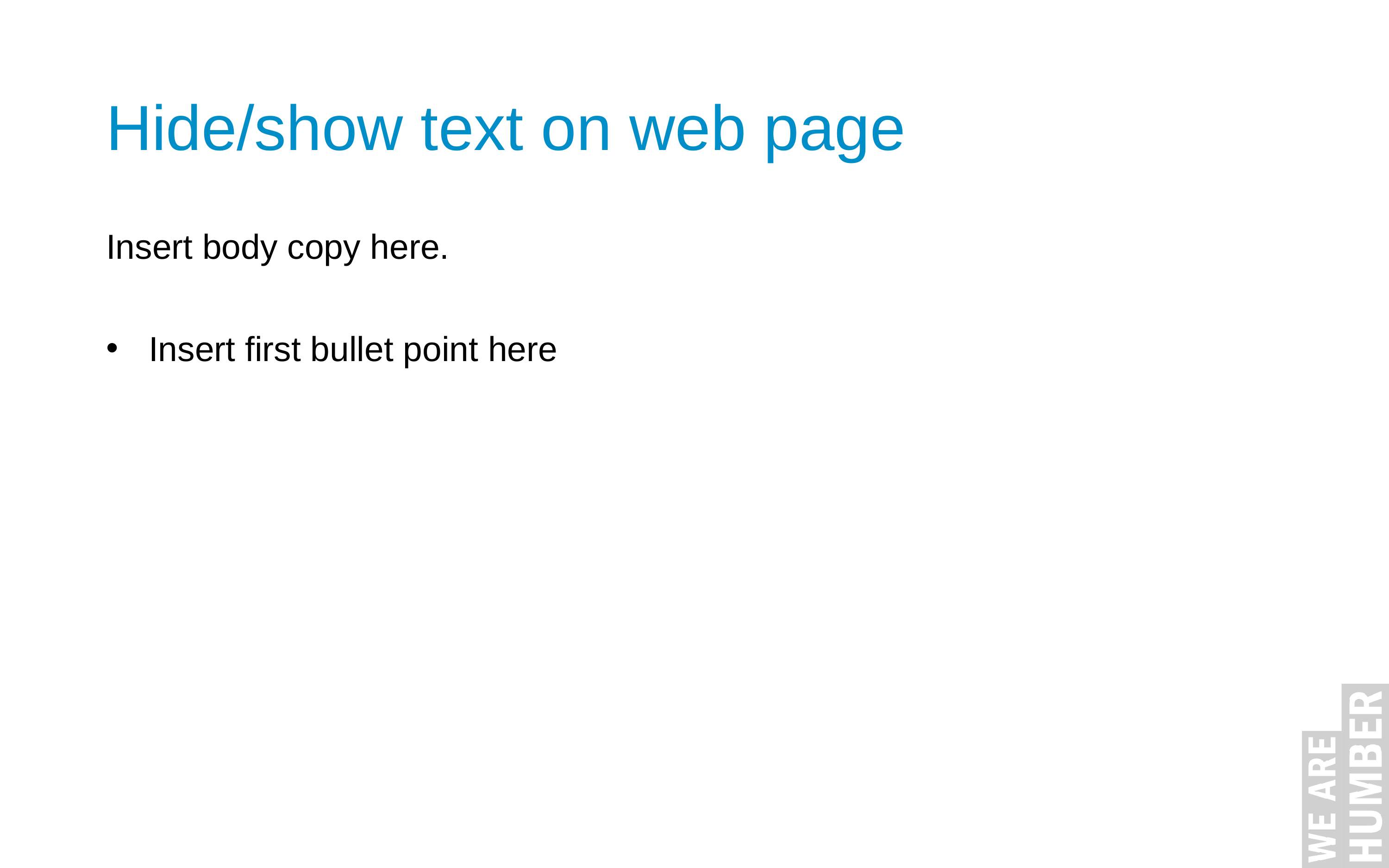

Hide/show text on web page

Insert body copy here.

Insert first bullet point here
9